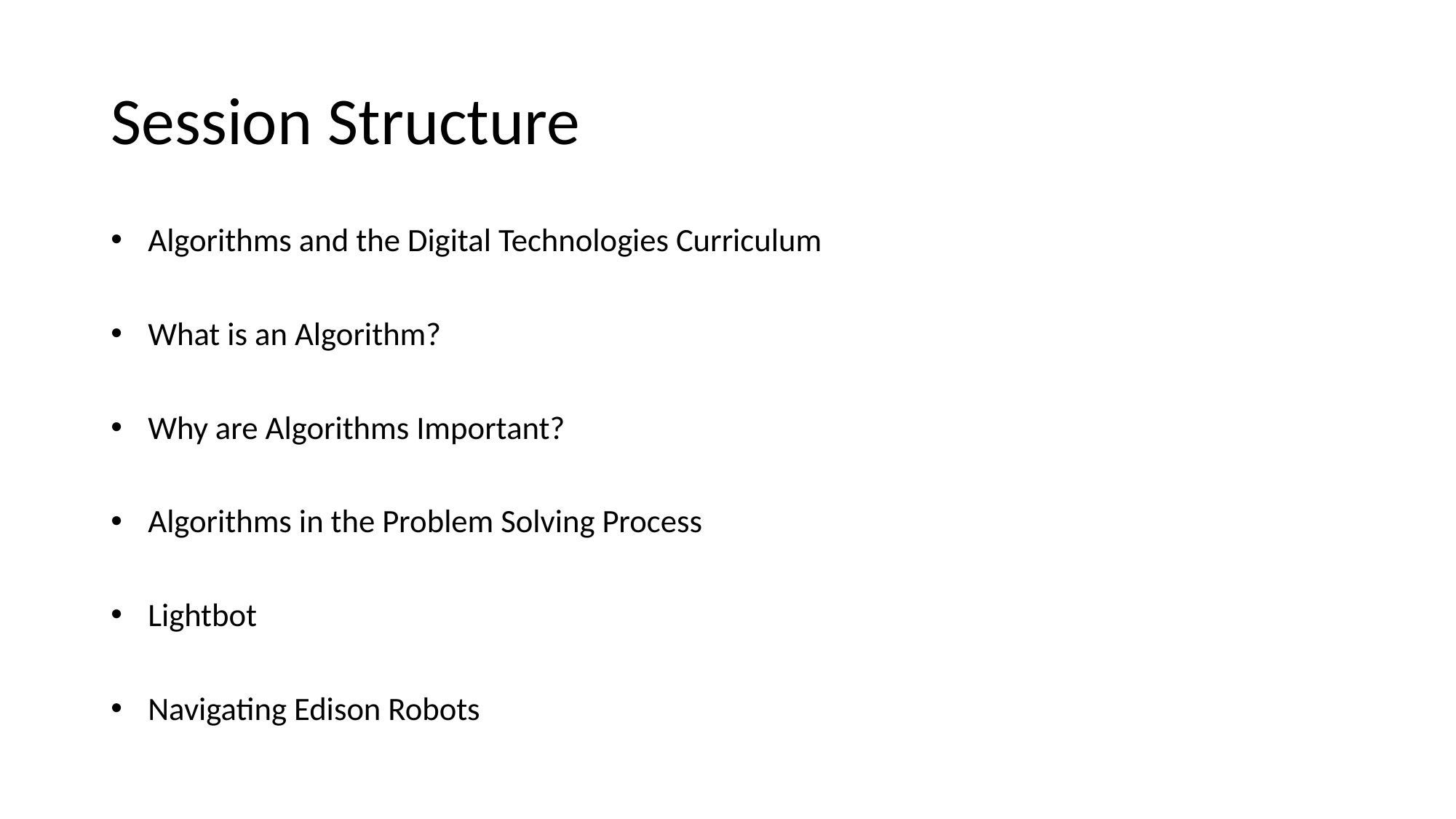

# Session Structure
Algorithms and the Digital Technologies Curriculum

What is an Algorithm?

Why are Algorithms Important?

Algorithms in the Problem Solving Process

Lightbot

Navigating Edison Robots